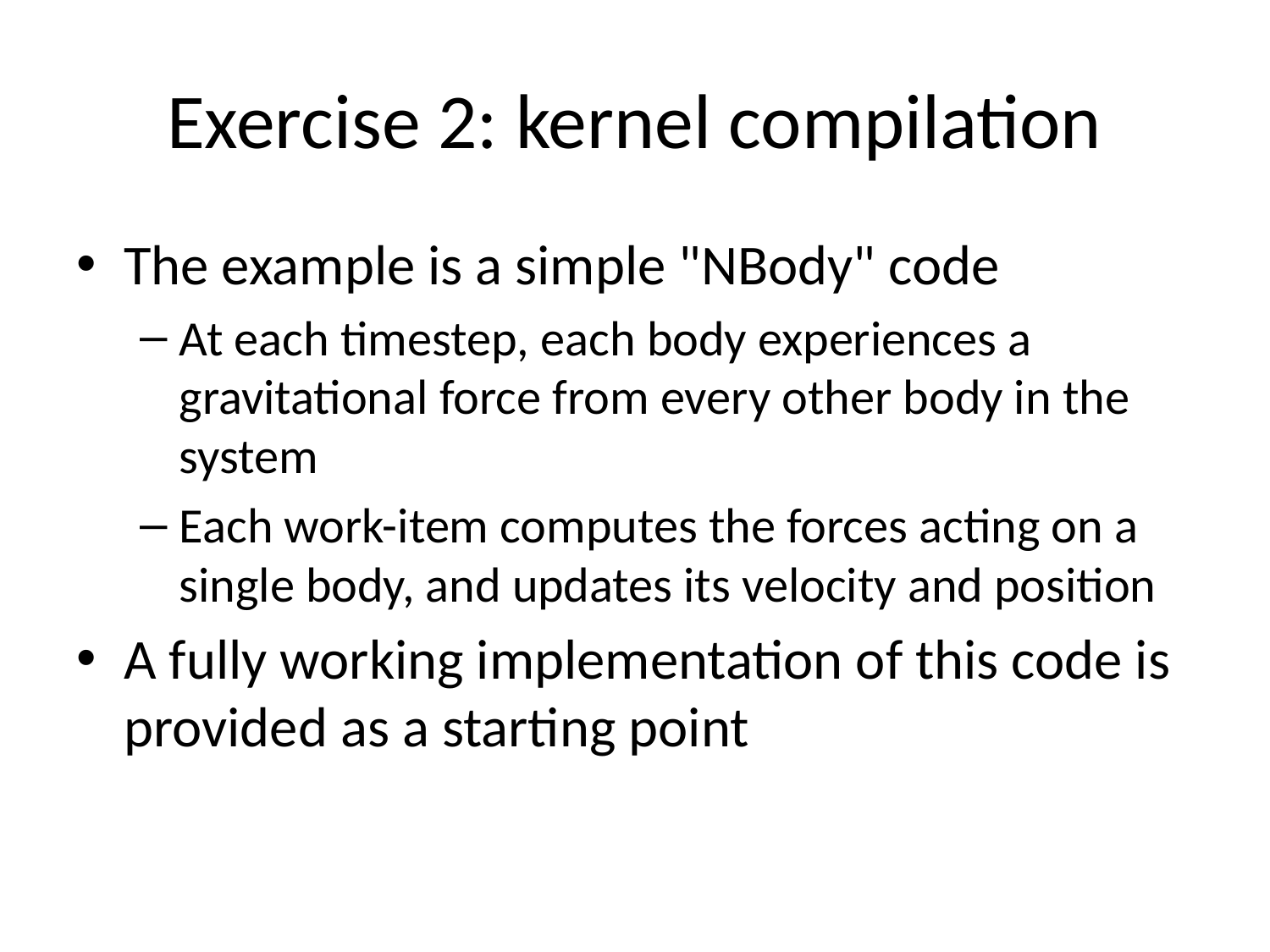

# Exercise 2: kernel compilation
The example is a simple "NBody" code
At each timestep, each body experiences a gravitational force from every other body in the system
Each work-item computes the forces acting on a single body, and updates its velocity and position
A fully working implementation of this code is provided as a starting point